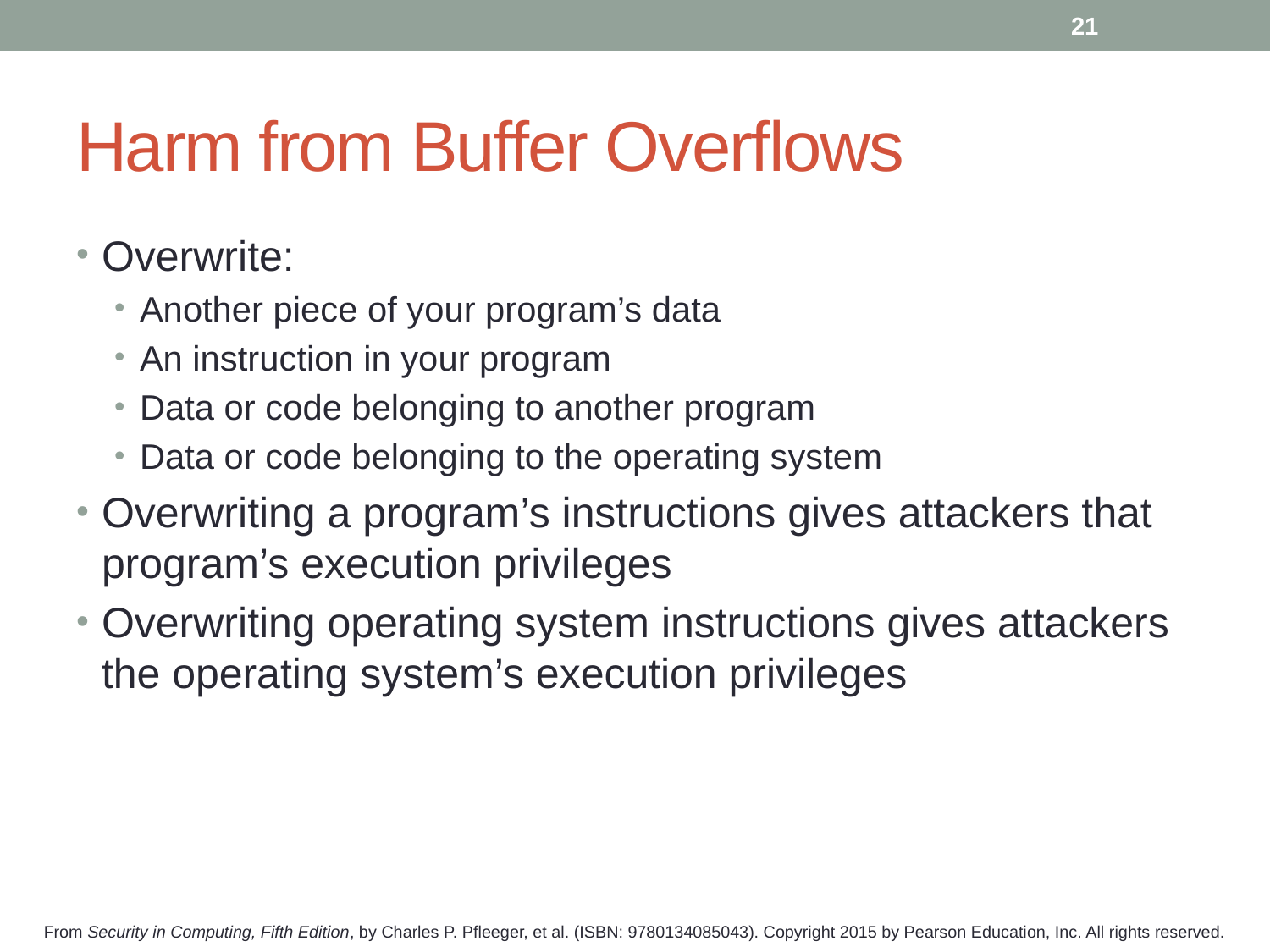

21
# Harm from Buffer Overflows
Overwrite:
Another piece of your program’s data
An instruction in your program
Data or code belonging to another program
Data or code belonging to the operating system
Overwriting a program’s instructions gives attackers that program’s execution privileges
Overwriting operating system instructions gives attackers the operating system’s execution privileges
From Security in Computing, Fifth Edition, by Charles P. Pfleeger, et al. (ISBN: 9780134085043). Copyright 2015 by Pearson Education, Inc. All rights reserved.